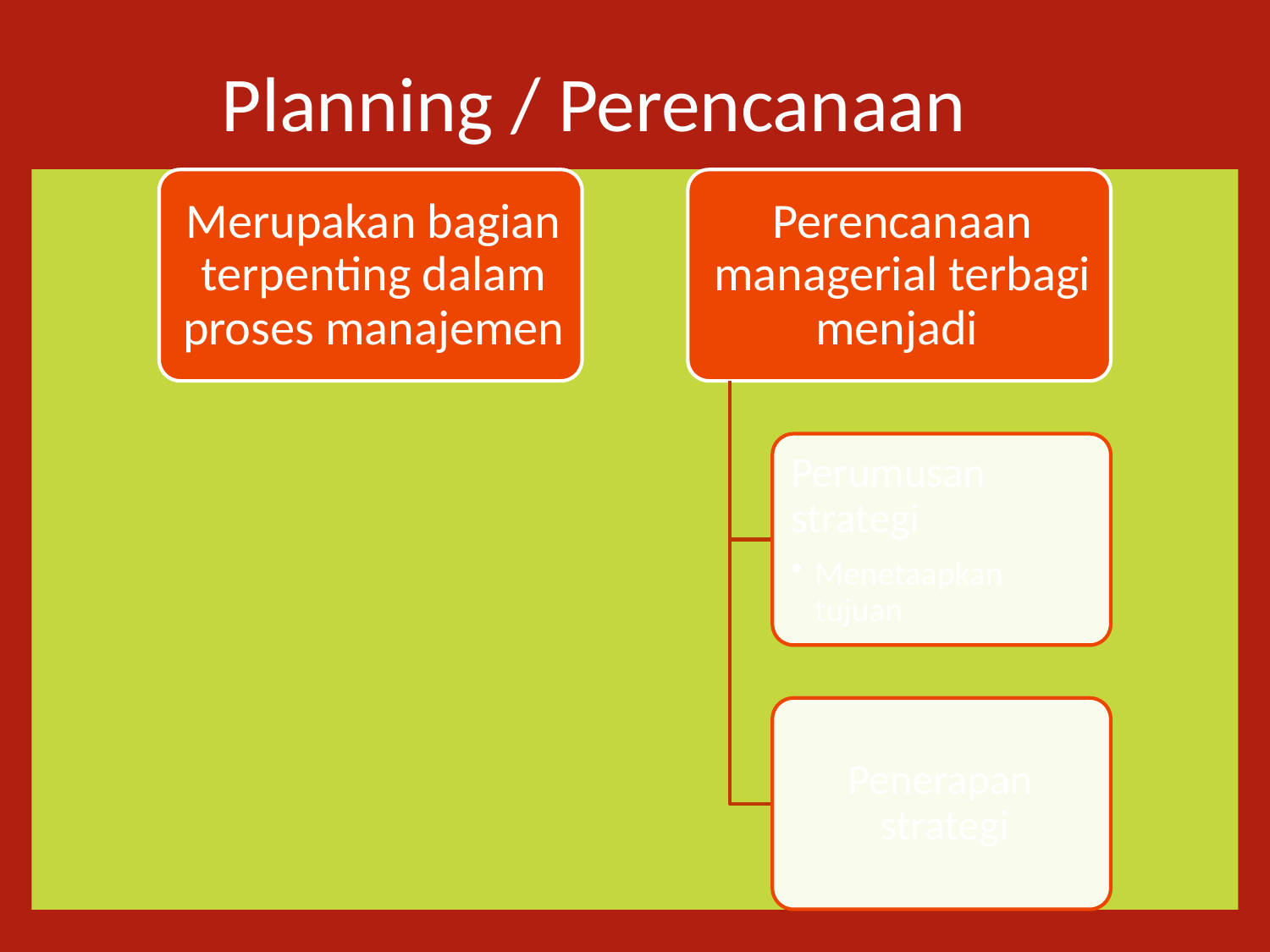

# Planning / Perencanaan
Merupakan bagian terpenting dalam proses manajemen
Perencanaan managerial terbagi menjadi
Perumusan strategi
Menetaapkan tujuan
Penerapan  strategi